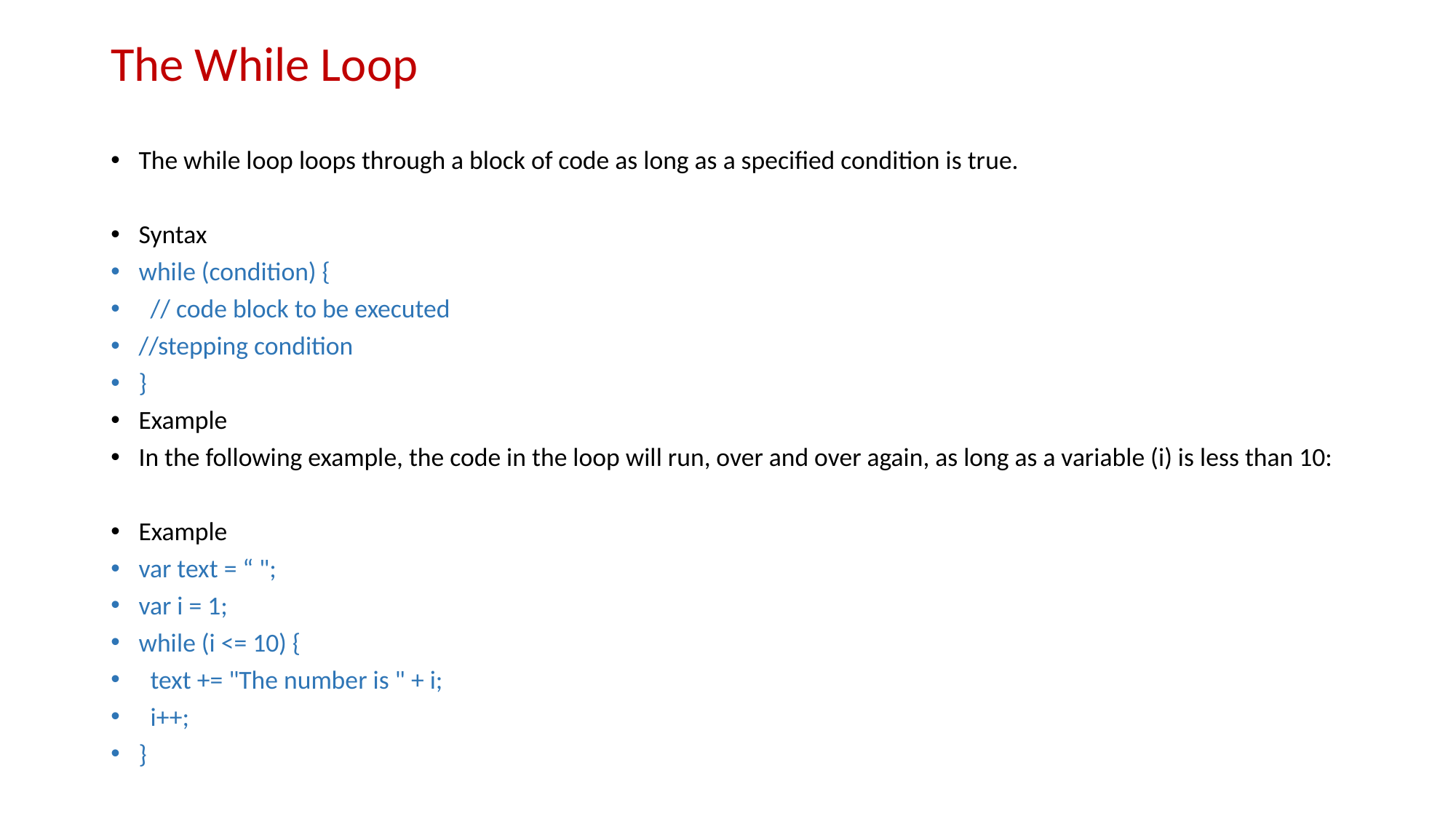

The While Loop
The while loop loops through a block of code as long as a specified condition is true.

Syntax
while (condition) {
  // code block to be executed
//stepping condition
}
Example
In the following example, the code in the loop will run, over and over again, as long as a variable (i) is less than 10:

Example
var text = “ ";
var i = 1;
while (i <= 10) {
  text += "The number is " + i;
  i++;
}